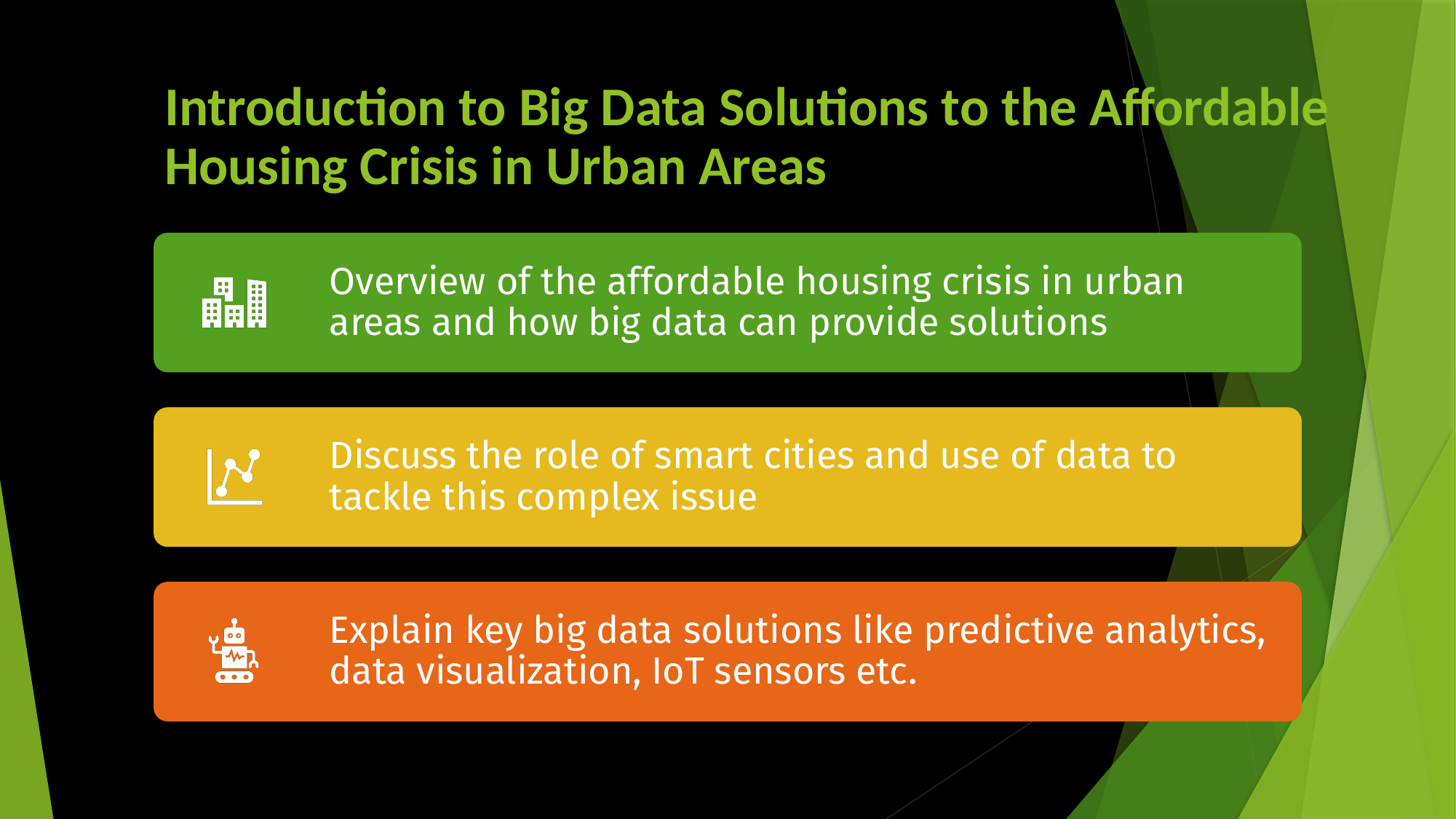

# Introduction to Big Data Solutions to the Affordable Housing Crisis in Urban Areas
Overview of the affordable housing crisis in urban areas and how big data can provide solutions
Discuss the role of smart cities and use of data to tackle this complex issue
Explain key big data solutions like predictive analytics, data visualization, IoT sensors etc.